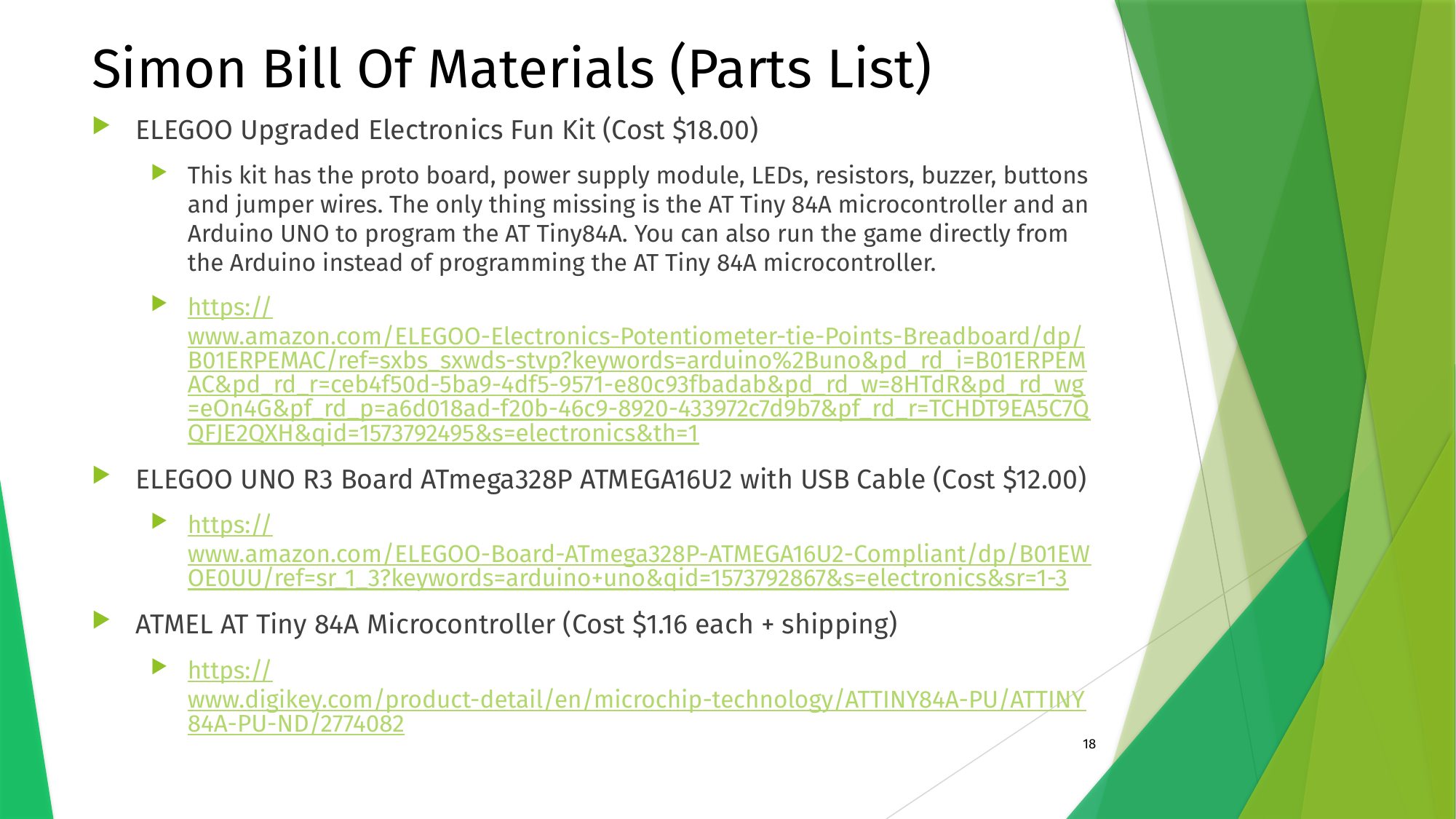

# Simon Bill Of Materials (Parts List)
ELEGOO Upgraded Electronics Fun Kit (Cost $18.00)
This kit has the proto board, power supply module, LEDs, resistors, buzzer, buttons and jumper wires. The only thing missing is the AT Tiny 84A microcontroller and an Arduino UNO to program the AT Tiny84A. You can also run the game directly from the Arduino instead of programming the AT Tiny 84A microcontroller.
https://www.amazon.com/ELEGOO-Electronics-Potentiometer-tie-Points-Breadboard/dp/B01ERPEMAC/ref=sxbs_sxwds-stvp?keywords=arduino%2Buno&pd_rd_i=B01ERPEMAC&pd_rd_r=ceb4f50d-5ba9-4df5-9571-e80c93fbadab&pd_rd_w=8HTdR&pd_rd_wg=eOn4G&pf_rd_p=a6d018ad-f20b-46c9-8920-433972c7d9b7&pf_rd_r=TCHDT9EA5C7QQFJE2QXH&qid=1573792495&s=electronics&th=1
ELEGOO UNO R3 Board ATmega328P ATMEGA16U2 with USB Cable (Cost $12.00)
https://www.amazon.com/ELEGOO-Board-ATmega328P-ATMEGA16U2-Compliant/dp/B01EWOE0UU/ref=sr_1_3?keywords=arduino+uno&qid=1573792867&s=electronics&sr=1-3
ATMEL AT Tiny 84A Microcontroller (Cost $1.16 each + shipping)
https://www.digikey.com/product-detail/en/microchip-technology/ATTINY84A-PU/ATTINY84A-PU-ND/2774082
18